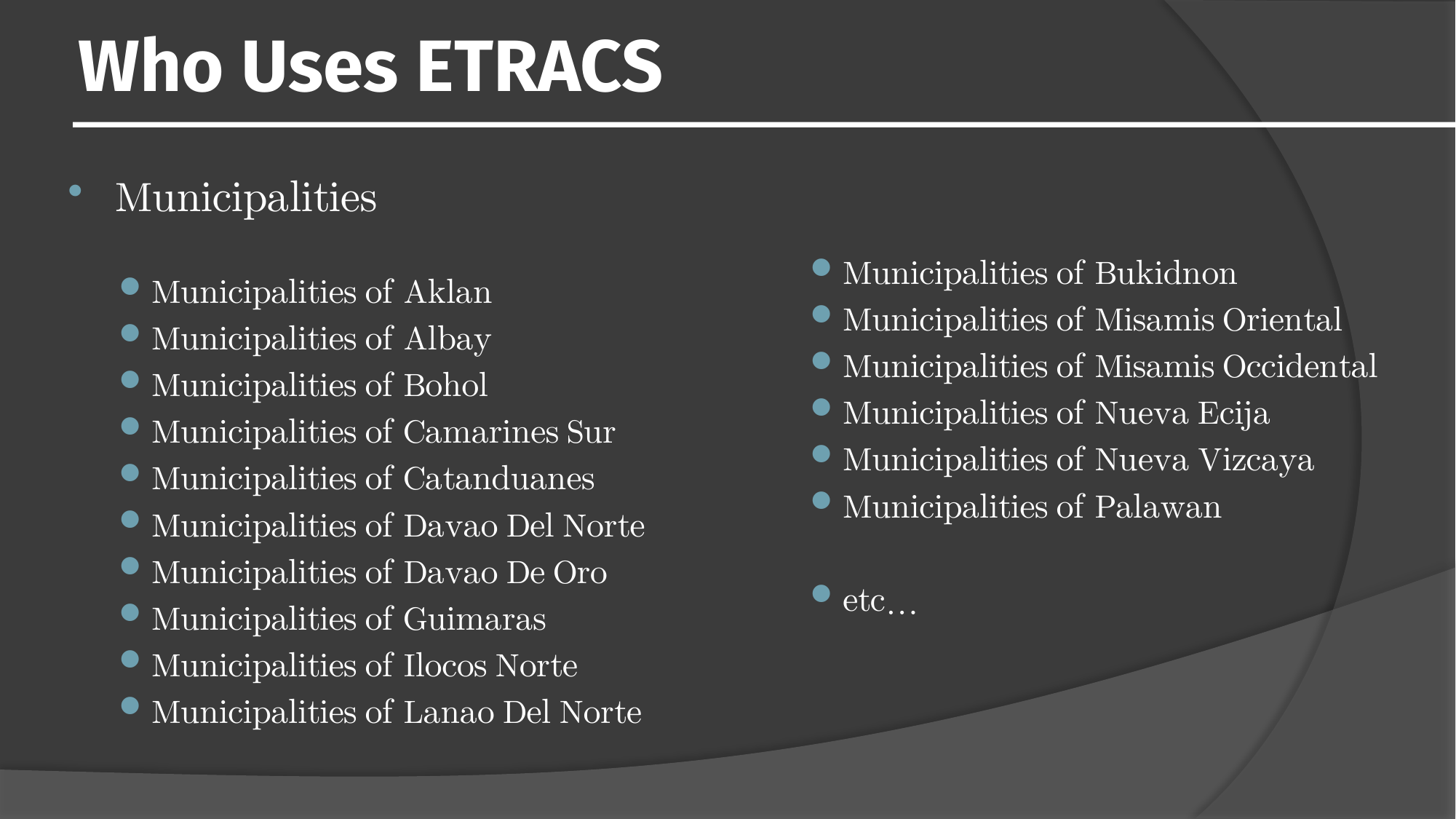

# Who Uses ETRACS

Municipalities

Municipalities of Aklan
Municipalities of Albay
Municipalities of Bohol
Municipalities of Camarines Sur
Municipalities of Catanduanes
Municipalities of Davao Del Norte
Municipalities of Davao De Oro
Municipalities of Guimaras
Municipalities of Ilocos Norte
Municipalities of Lanao Del Norte
Municipalities of Bukidnon
Municipalities of Misamis Oriental
Municipalities of Misamis Occidental
Municipalities of Nueva Ecija
Municipalities of Nueva Vizcaya
Municipalities of Palawan

etc…